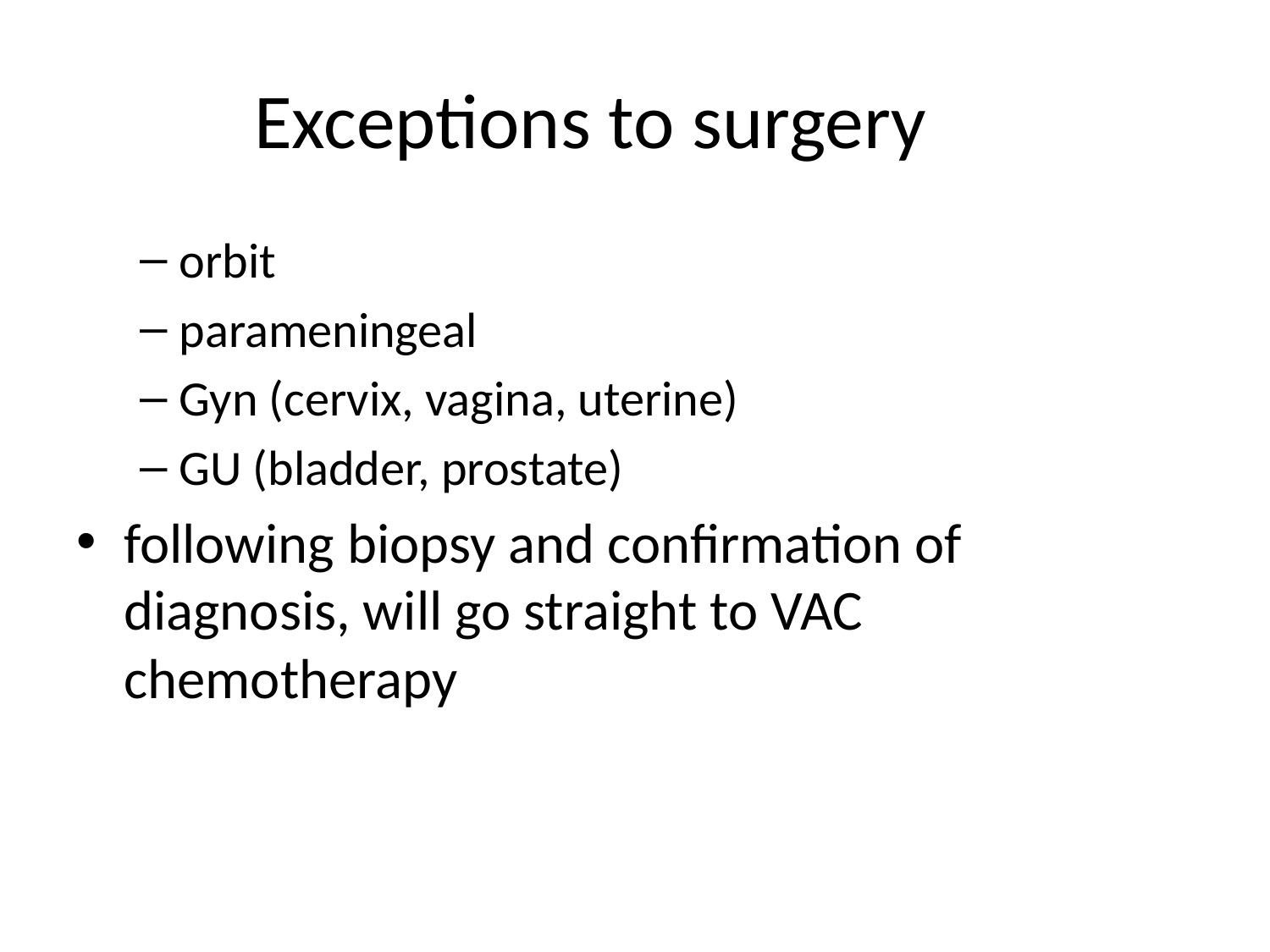

# Exceptions to surgery
orbit
parameningeal
Gyn (cervix, vagina, uterine)
GU (bladder, prostate)
following biopsy and confirmation of diagnosis, will go straight to VAC chemotherapy